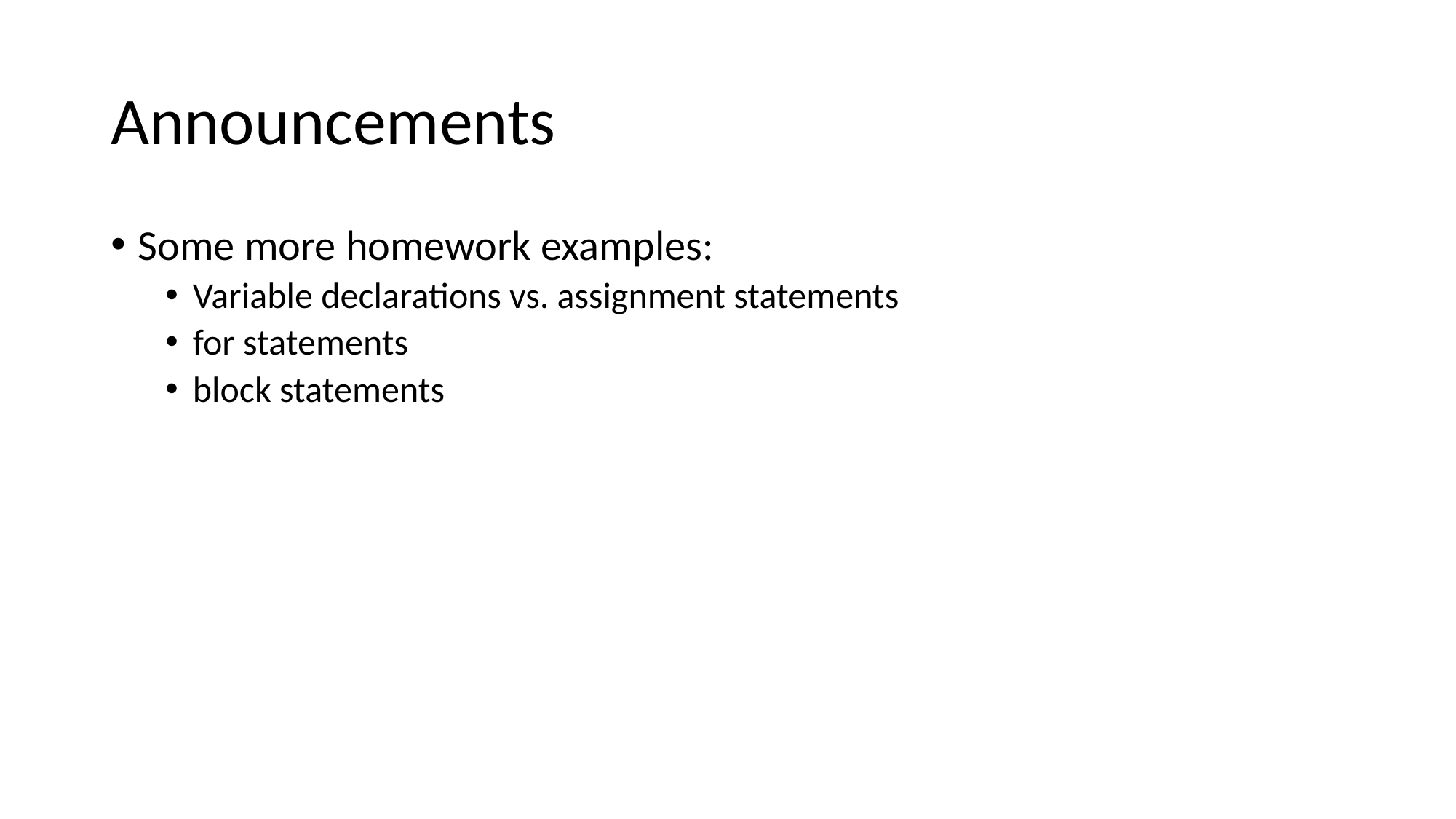

# Announcements
Some more homework examples:
Variable declarations vs. assignment statements
for statements
block statements